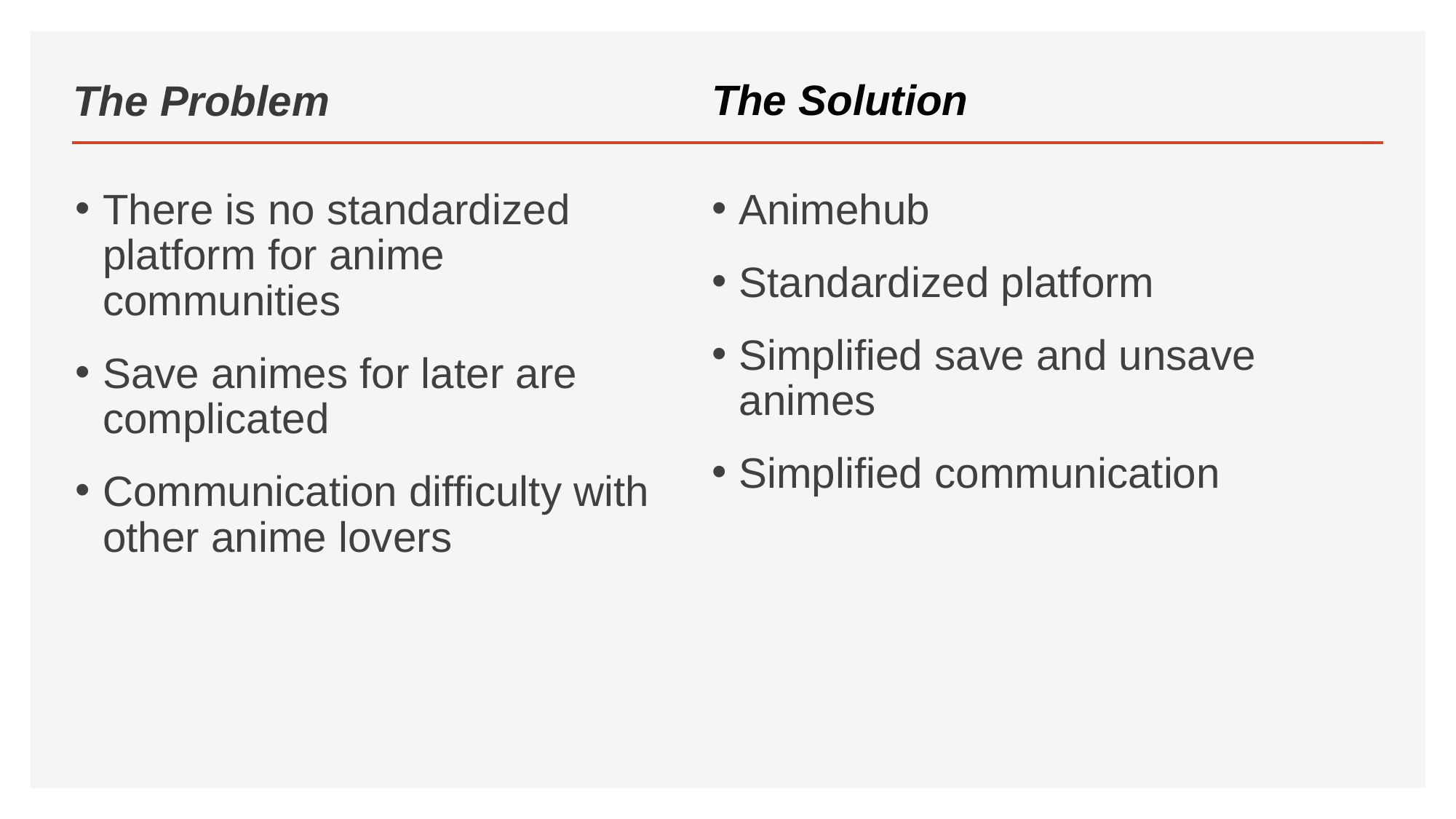

# The Problem
The Solution
There is no standardized platform for anime communities
Save animes for later are complicated
Communication difficulty with other anime lovers
Animehub
Standardized platform
Simplified save and unsave animes
Simplified communication